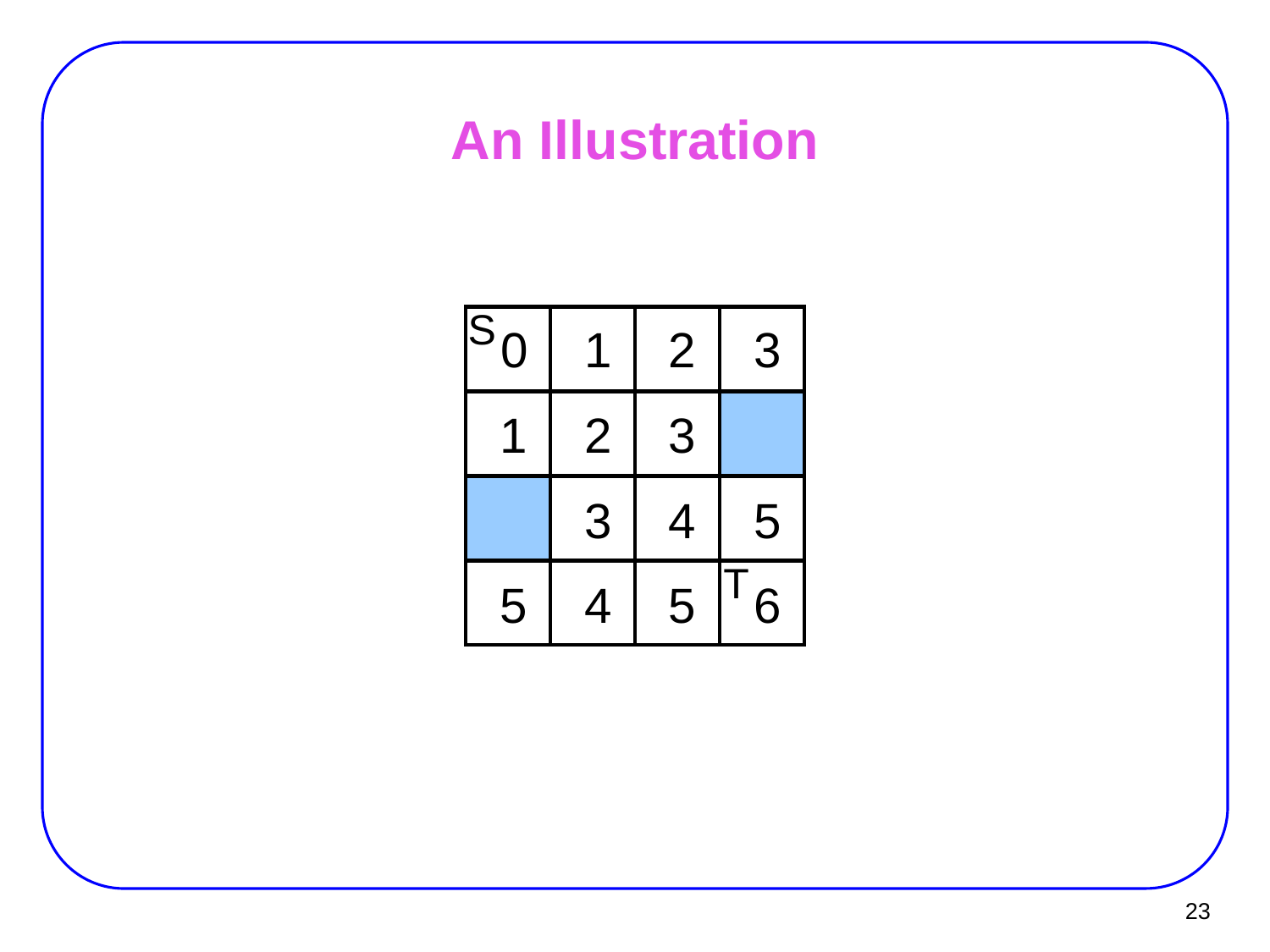

# An Illustration
S

0
1
2
3

1
2
3

3
4
5
T

5
4
5
6
23